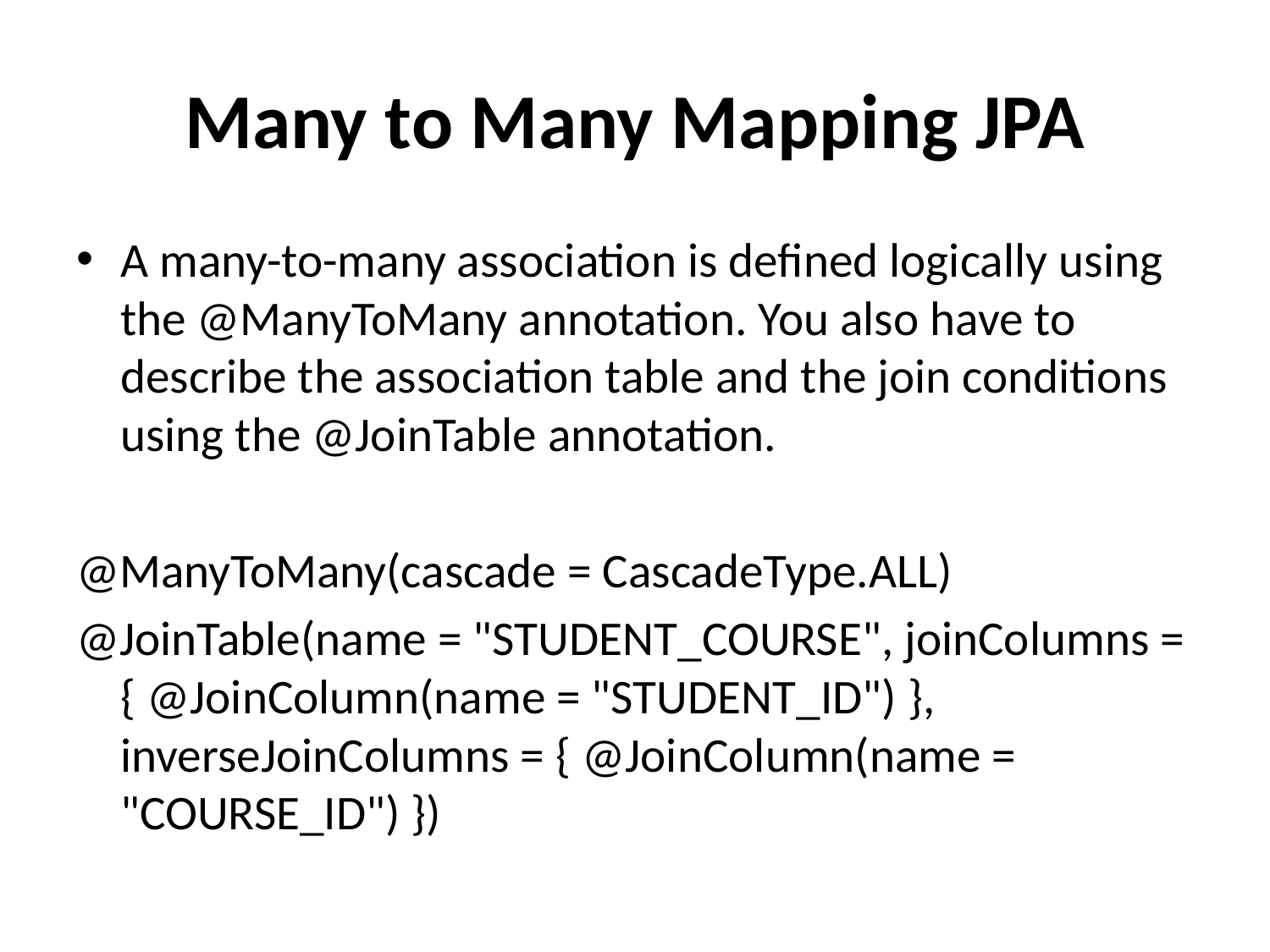

# Many to Many Mapping JPA
A many-to-many association is defined logically using the @ManyToMany annotation. You also have to describe the association table and the join conditions using the @JoinTable annotation.

@ManyToMany(cascade = CascadeType.ALL)
@JoinTable(name = "STUDENT_COURSE", joinColumns = { @JoinColumn(name = "STUDENT_ID") }, inverseJoinColumns = { @JoinColumn(name = "COURSE_ID") })